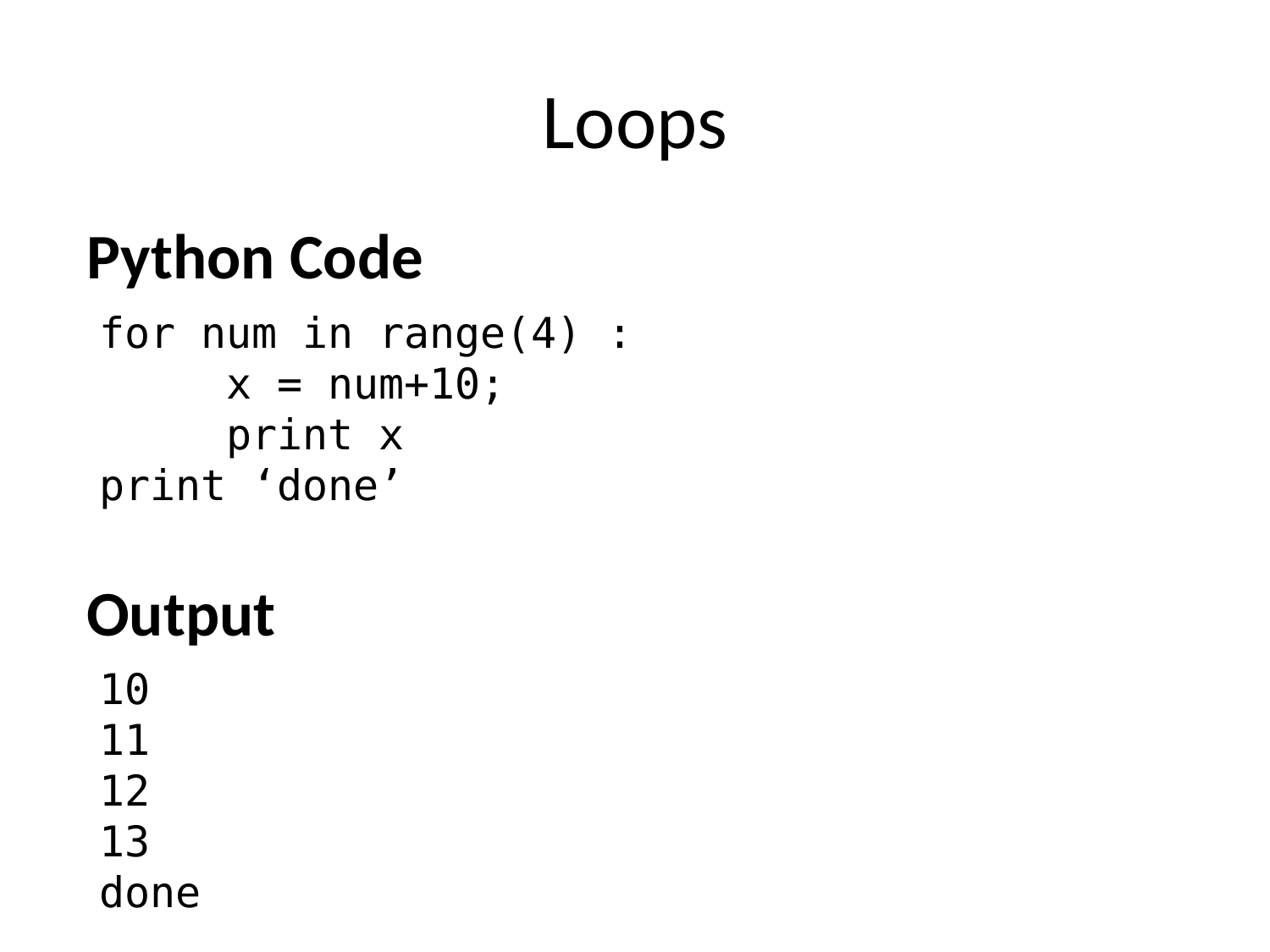

# Loops
Python Code
for num in range(4) :
	x = num+10;
	print x
print ‘done’
Output
10
11
12
13
done